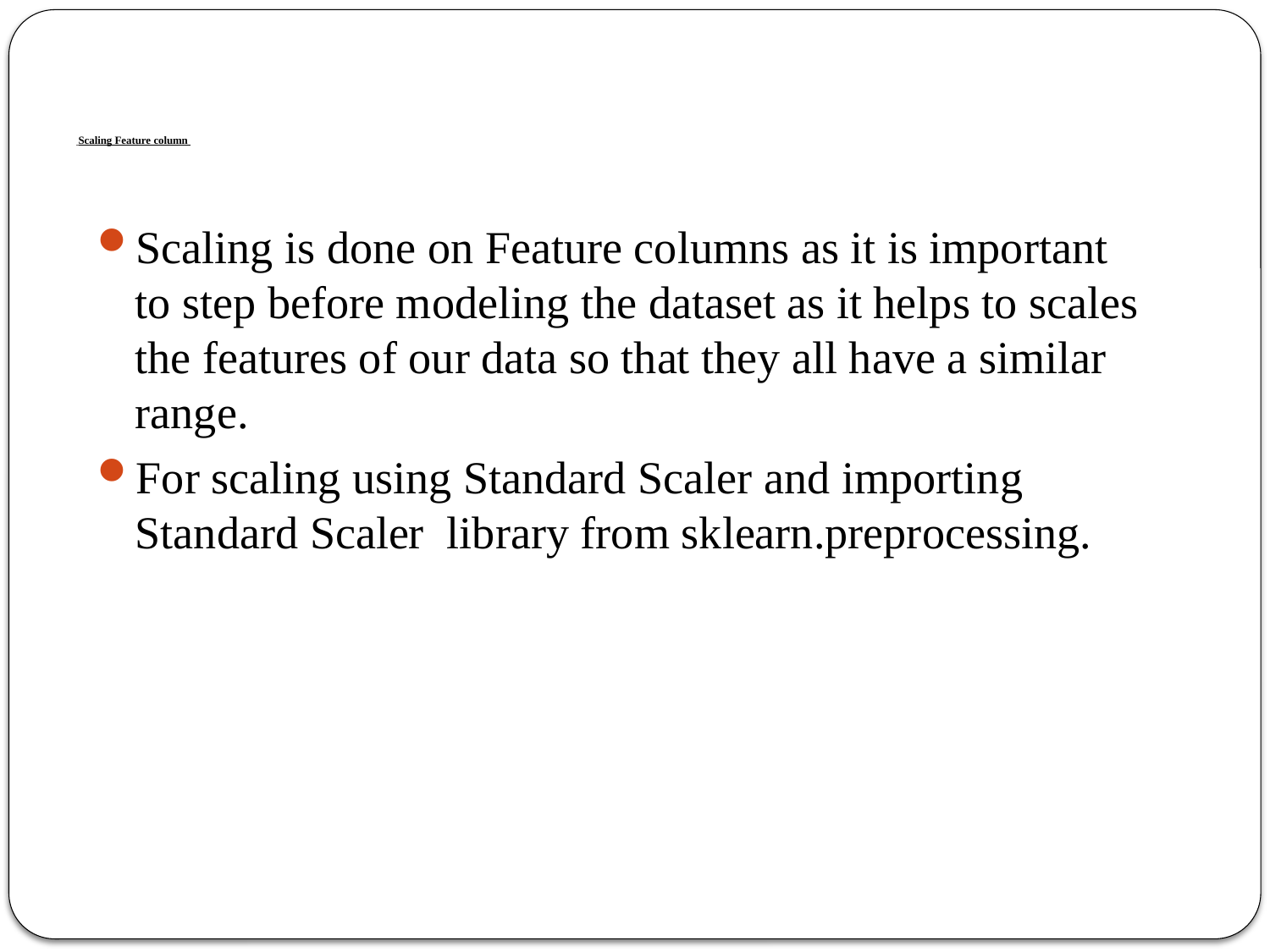

# Scaling Feature column
Scaling is done on Feature columns as it is important to step before modeling the dataset as it helps to scales the features of our data so that they all have a similar range.
For scaling using Standard Scaler and importing Standard Scaler  library from sklearn.preprocessing.